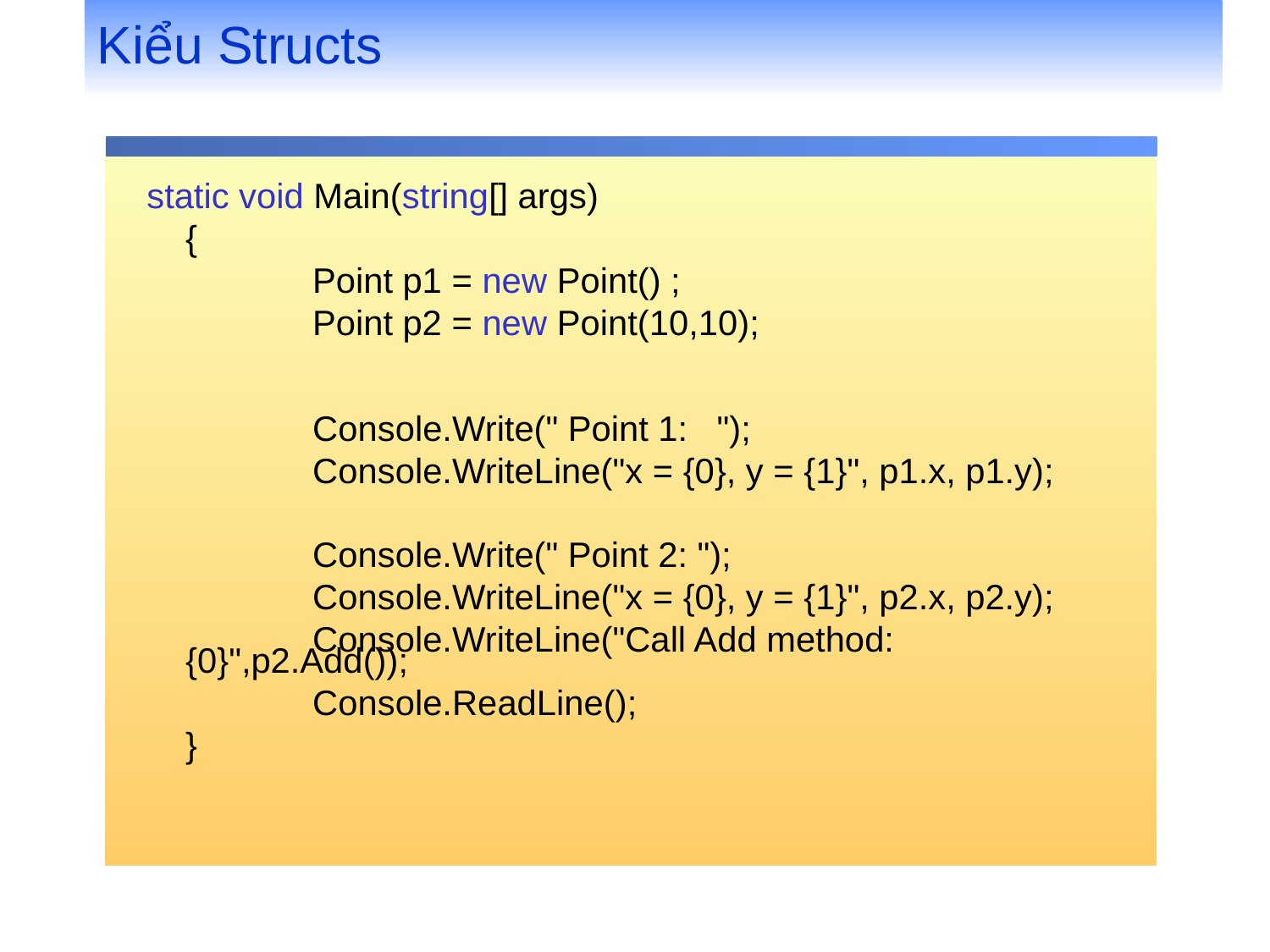

# Kiểu Structs
static void Main(string[] args)
	{
		Point p1 = new Point() ;
		Point p2 = new Point(10,10);

		Console.Write(" Point 1:   ");
		Console.WriteLine("x = {0}, y = {1}", p1.x, p1.y);

		Console.Write(" Point 2: ");
		Console.WriteLine("x = {0}, y = {1}", p2.x, p2.y);
		Console.WriteLine("Call Add method: {0}",p2.Add());
		Console.ReadLine();
	}